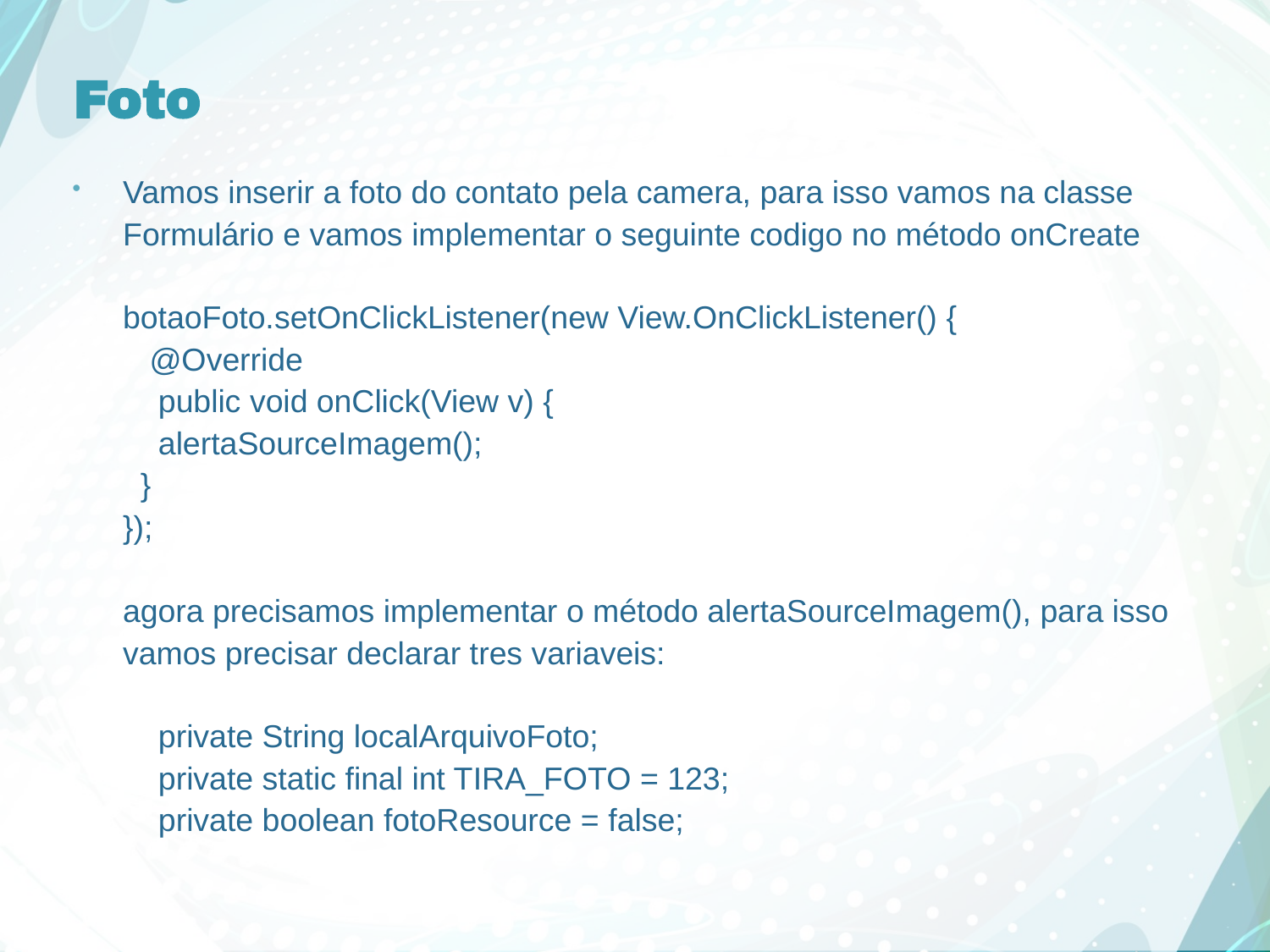

# Foto
Vamos inserir a foto do contato pela camera, para isso vamos na classe Formulário e vamos implementar o seguinte codigo no método onCreate
botaoFoto.setOnClickListener(new View.OnClickListener() {
   @Override
    public void onClick(View v) {
    alertaSourceImagem();
  }
});
agora precisamos implementar o método alertaSourceImagem(), para isso vamos precisar declarar tres variaveis:
    private String localArquivoFoto;
    private static final int TIRA_FOTO = 123;
    private boolean fotoResource = false;